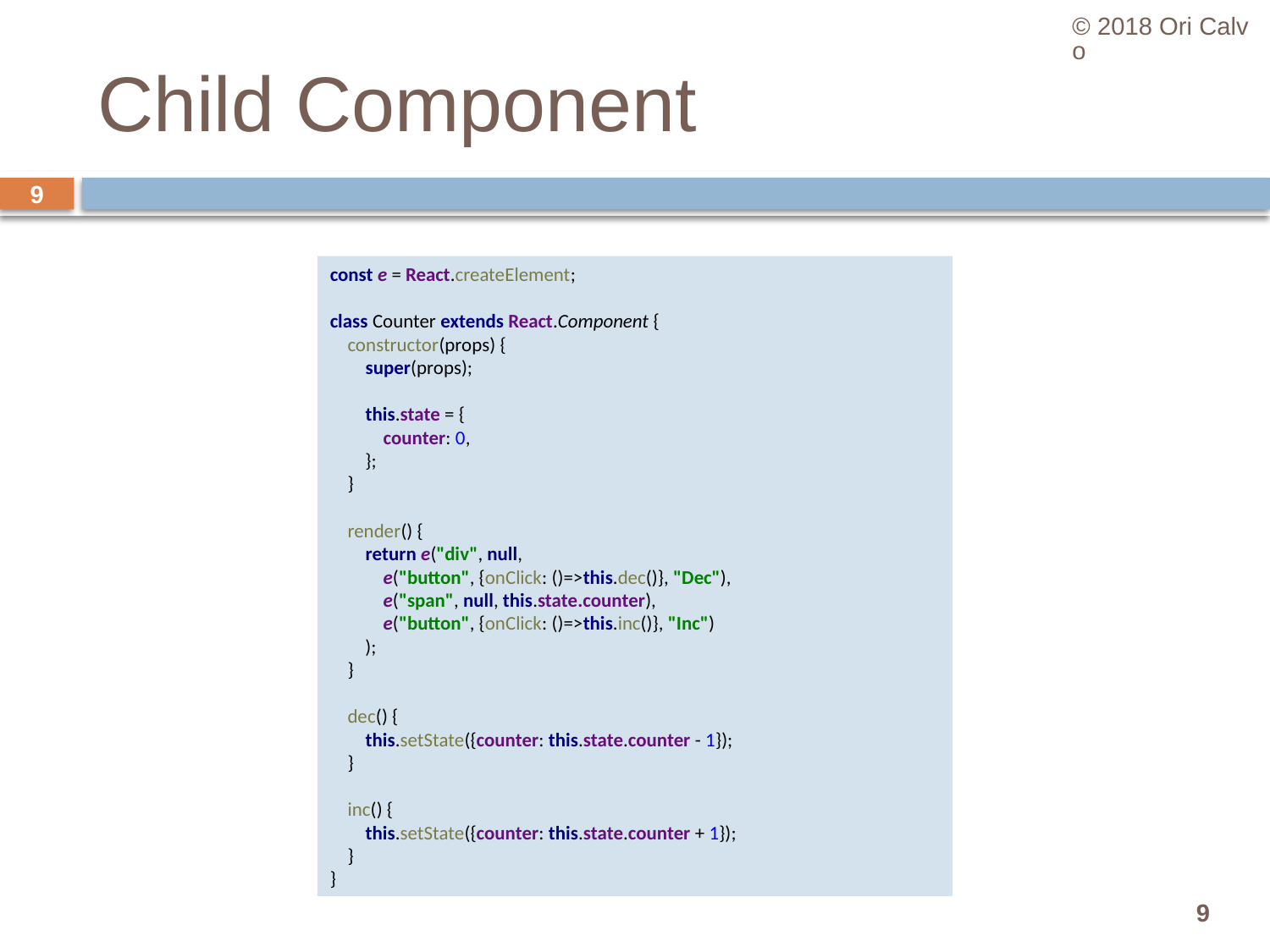

© 2018 Ori Calvo
# Child Component
9
const e = React.createElement;
class Counter extends React.Component {
    constructor(props) {
        super(props);
        this.state = {
            counter: 0,
        };
    }
    render() {
        return e("div", null,
            e("button", {onClick: ()=>this.dec()}, "Dec"),
            e("span", null, this.state.counter),
            e("button", {onClick: ()=>this.inc()}, "Inc")
        );
    }
    dec() {
        this.setState({counter: this.state.counter - 1});
    }
    inc() {
        this.setState({counter: this.state.counter + 1});
    }
}